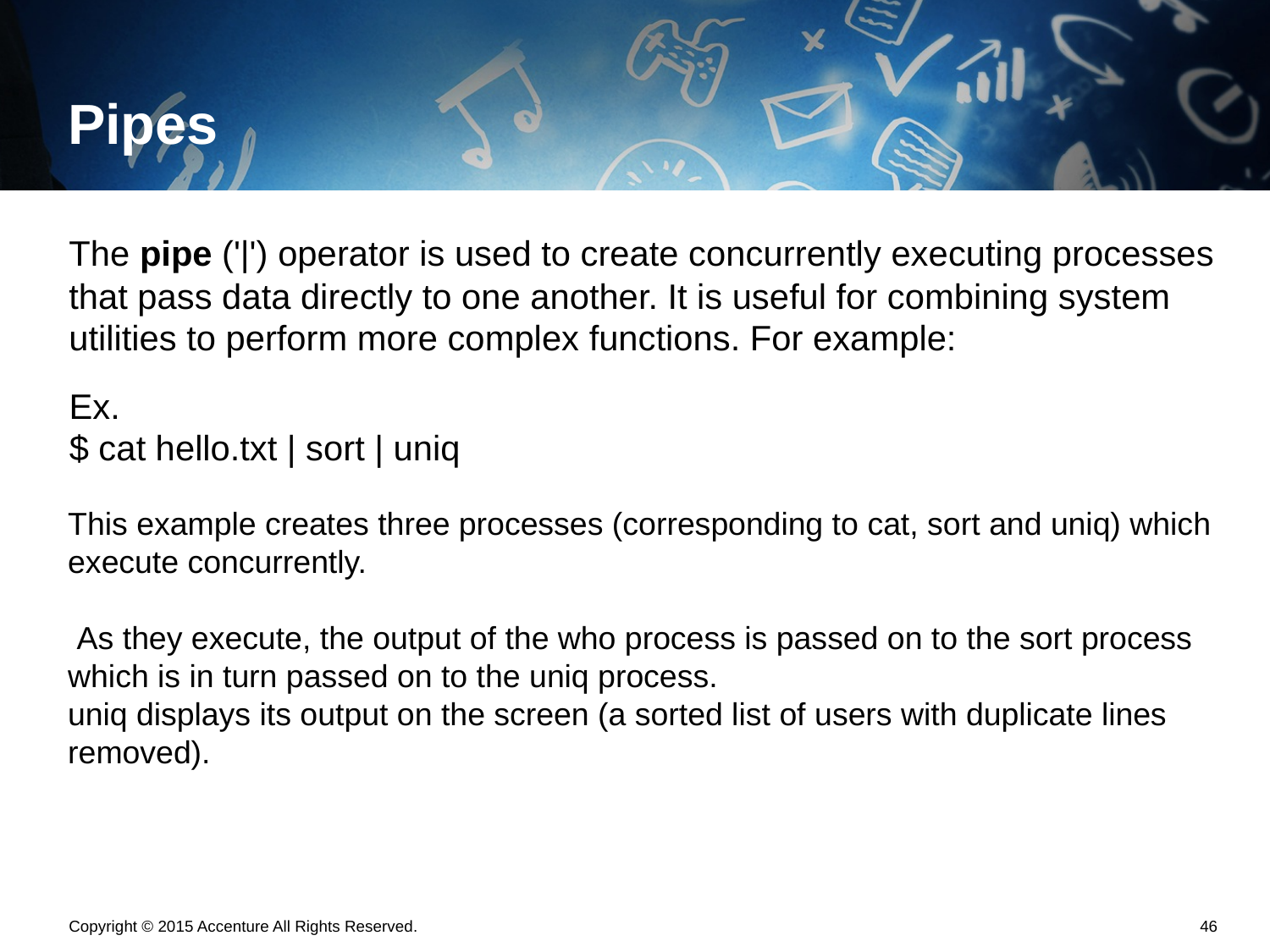

# Pipes
The pipe ('|') operator is used to create concurrently executing processes that pass data directly to one another. It is useful for combining system utilities to perform more complex functions. For example:
Ex.
$ cat hello.txt | sort | uniq
This example creates three processes (corresponding to cat, sort and uniq) which execute concurrently.

 As they execute, the output of the who process is passed on to the sort process which is in turn passed on to the uniq process.
uniq displays its output on the screen (a sorted list of users with duplicate lines removed).
Copyright © 2015 Accenture All Rights Reserved.
46